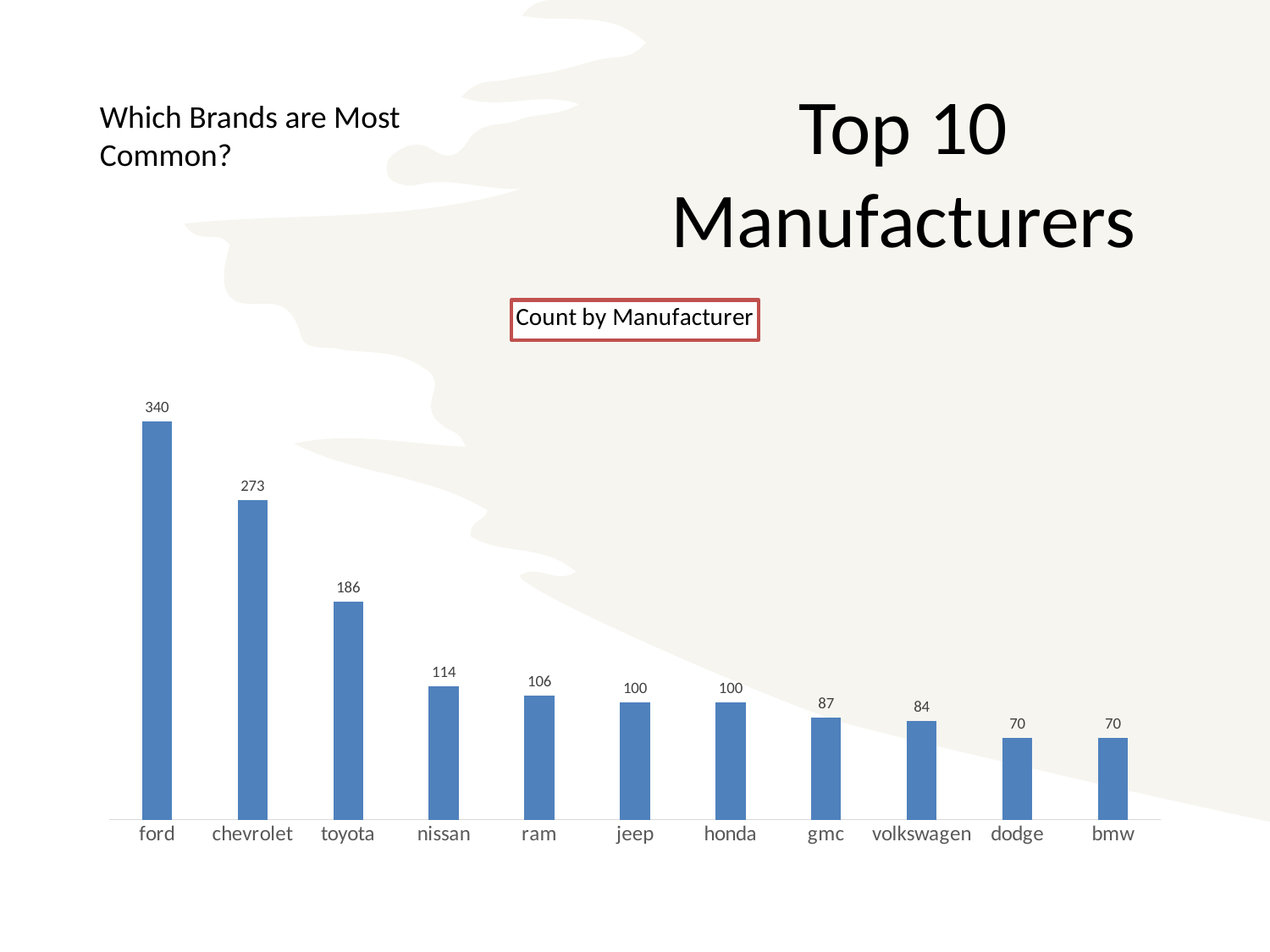

# Top 10 Manufacturers
Which Brands are Most Common?

### Chart: Count by Manufacturer

| Category | Total |
|---|---|
| ford | 340.0 |
| chevrolet | 273.0 |
| toyota | 186.0 |
| nissan | 114.0 |
| ram | 106.0 |
| jeep | 100.0 |
| honda | 100.0 |
| gmc | 87.0 |
| volkswagen | 84.0 |
| dodge | 70.0 |
| bmw | 70.0 |